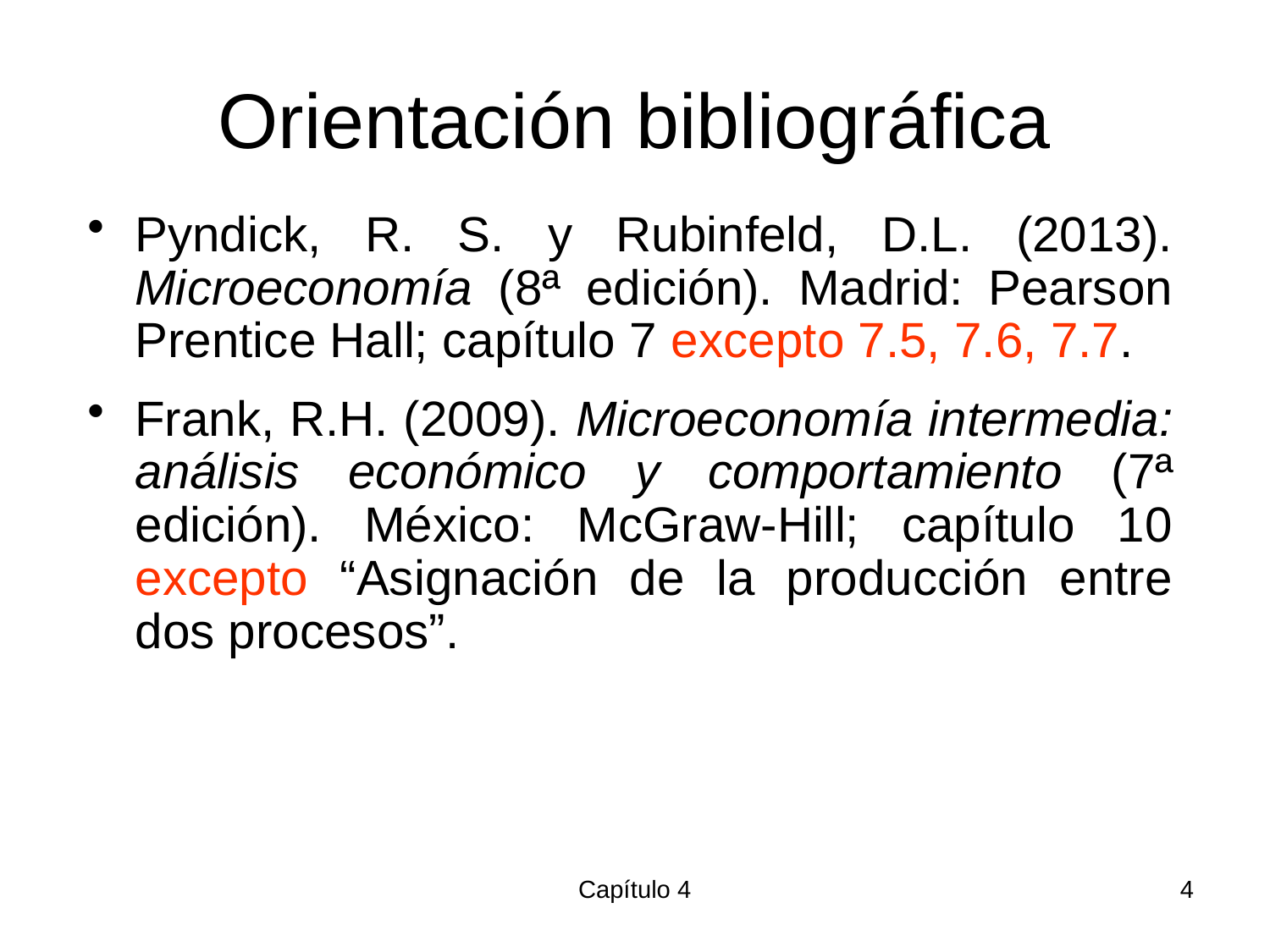

# Orientación bibliográfica
Pyndick, R. S. y Rubinfeld, D.L. (2013). Microeconomía (8ª edición). Madrid: Pearson Prentice Hall; capítulo 7 excepto 7.5, 7.6, 7.7.
Frank, R.H. (2009). Microeconomía intermedia: análisis económico y comportamiento (7ª edición). México: McGraw-Hill; capítulo 10 excepto “Asignación de la producción entre dos procesos”.

Capítulo 4
4